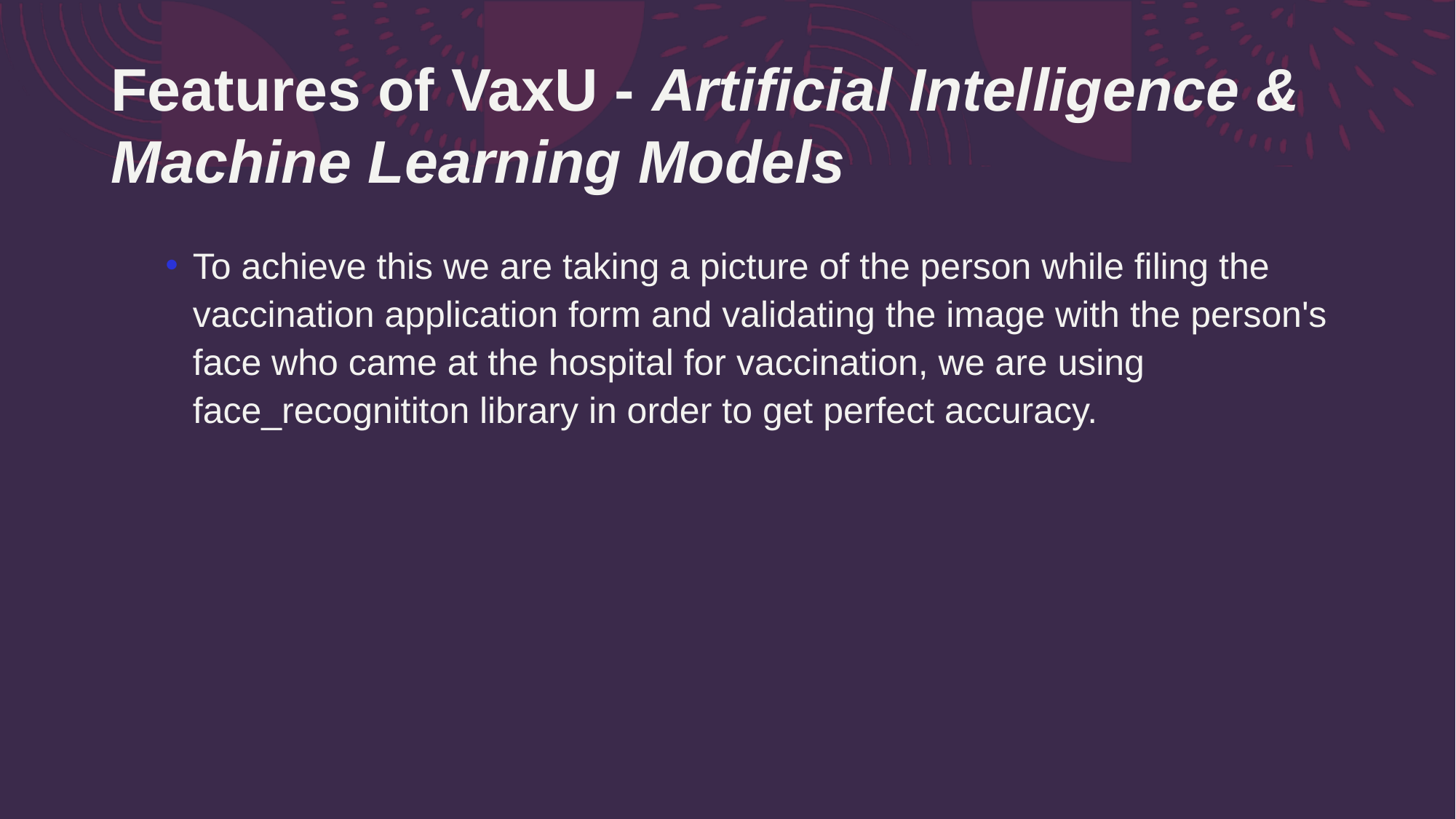

# Features of VaxU - Artificial Intelligence & Machine Learning Models
To achieve this we are taking a picture of the person while filing the vaccination application form and validating the image with the person's face who came at the hospital for vaccination, we are using face_recognititon library in order to get perfect accuracy.